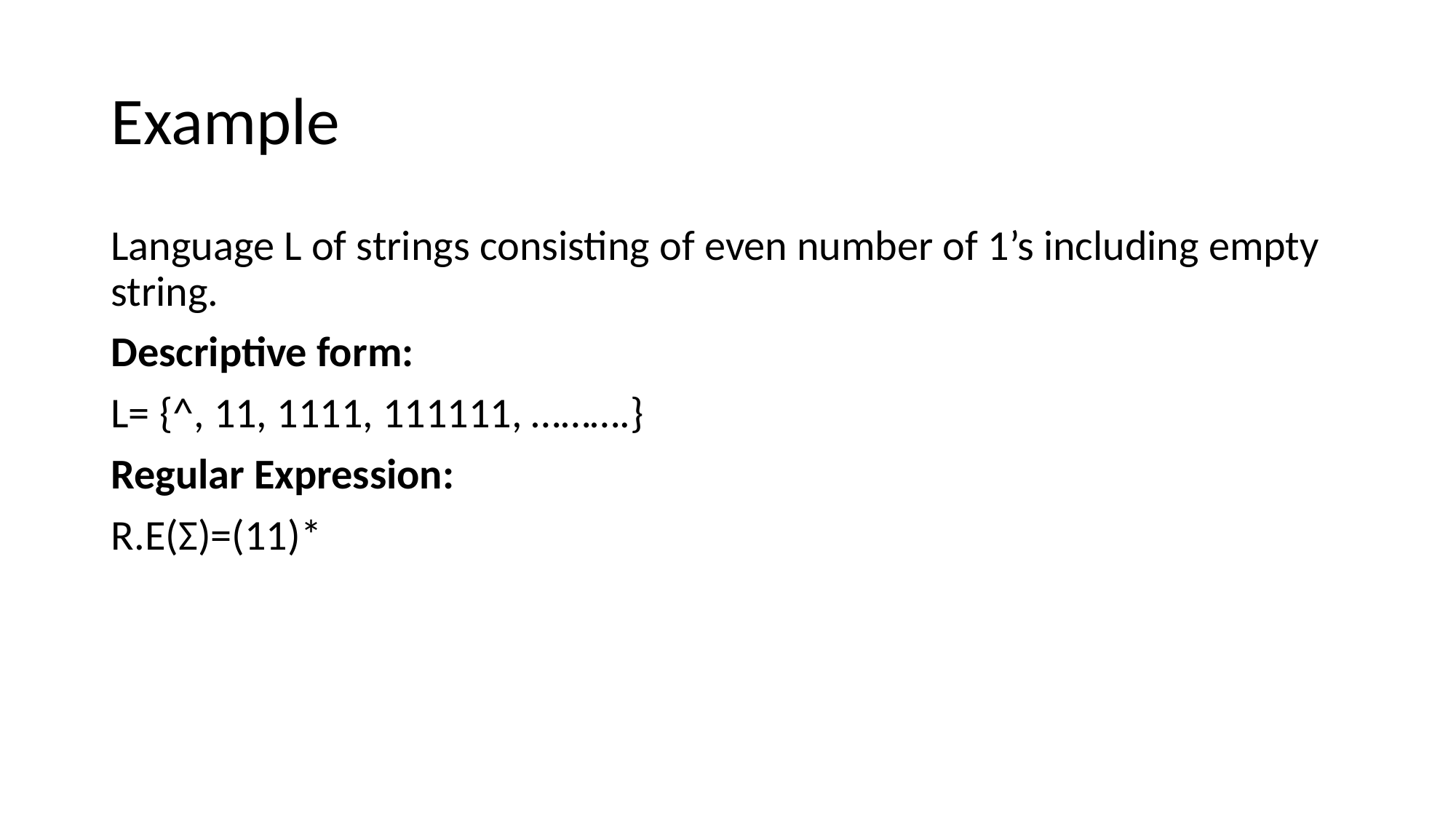

# Example
Language L of strings consisting of even number of 1’s including empty string.
Descriptive form:
L= {^, 11, 1111, 111111, ……….}
Regular Expression:
R.E(Σ)=(11)*